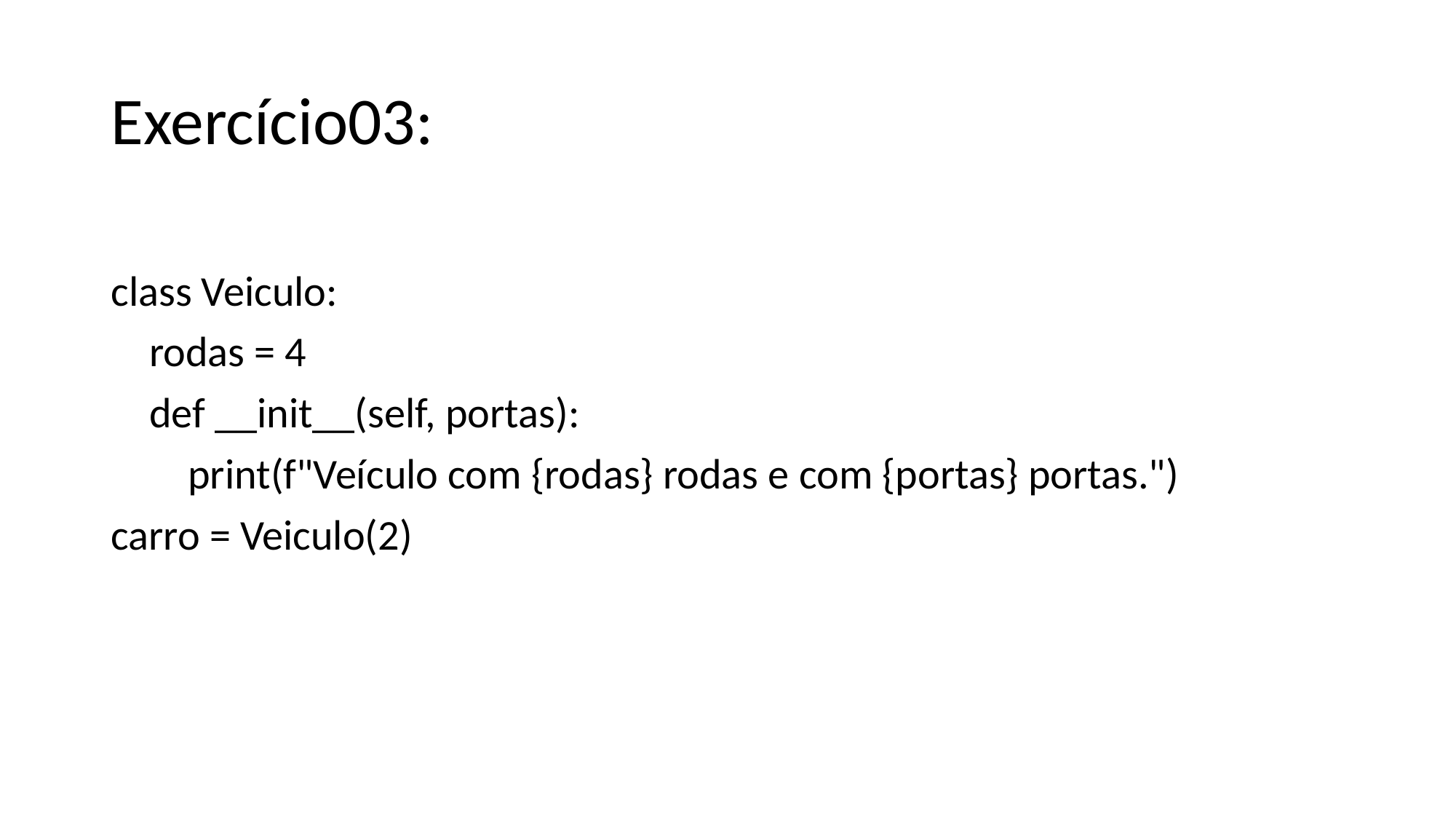

# Exercício03:
class Veiculo:
    rodas = 4
    def __init__(self, portas):
        print(f"Veículo com {rodas} rodas e com {portas} portas.")
carro = Veiculo(2)